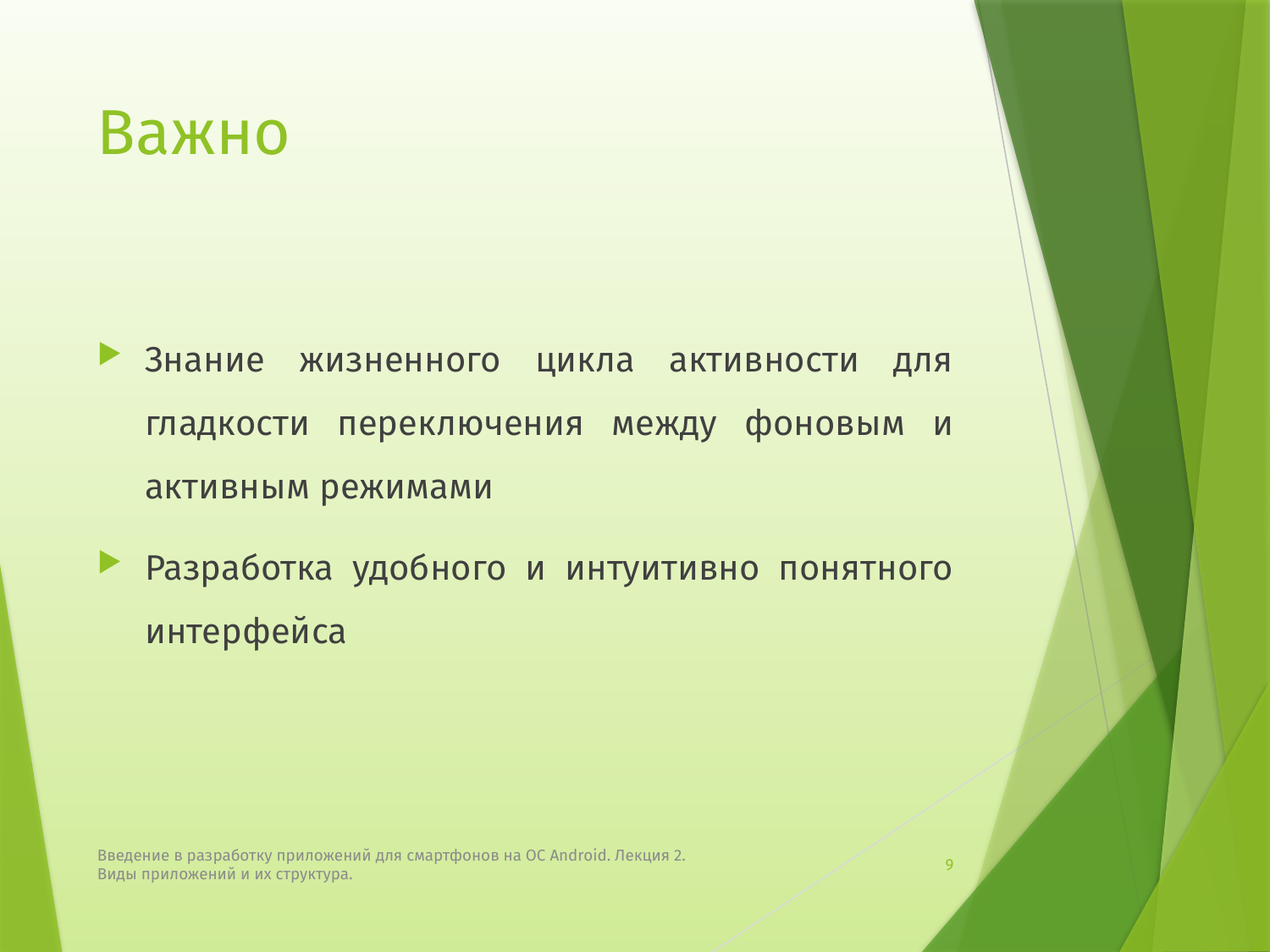

# Важно
Знание жизненного цикла активности для гладкости переключения между фоновым и активным режимами
Разработка удобного и интуитивно понятного интерфейса

Введение в разработку приложений для смартфонов на ОС Android. Лекция 2. Виды приложений и их структура.
9